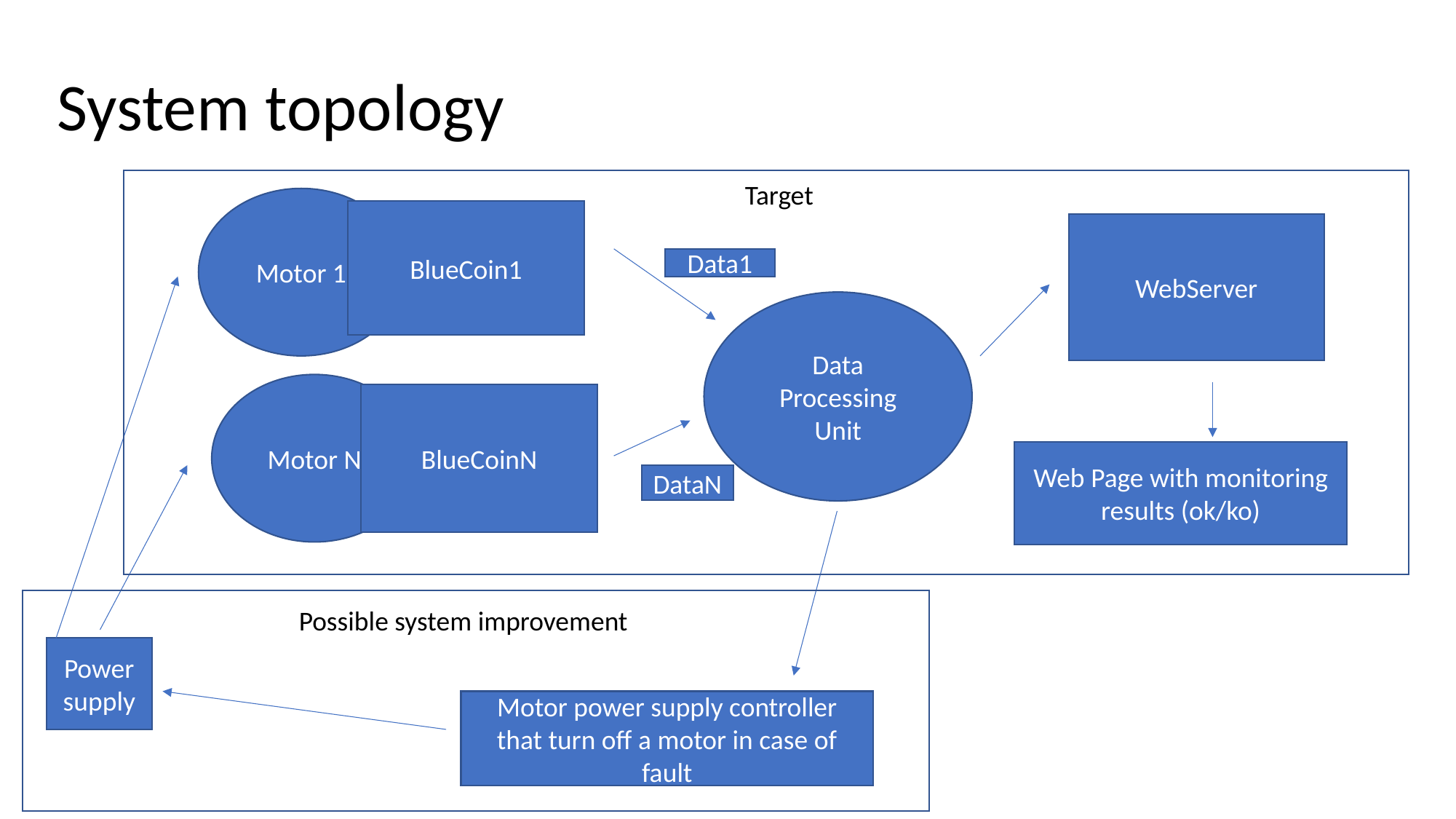

# System topology

Target
Motor 1
BlueCoin1
WebServer
Data1
Data Processing Unit
Motor N
BlueCoinN
Web Page with monitoring results (ok/ko)
DataN

Possible system improvement
Power supply
Motor power supply controller that turn off a motor in case of fault